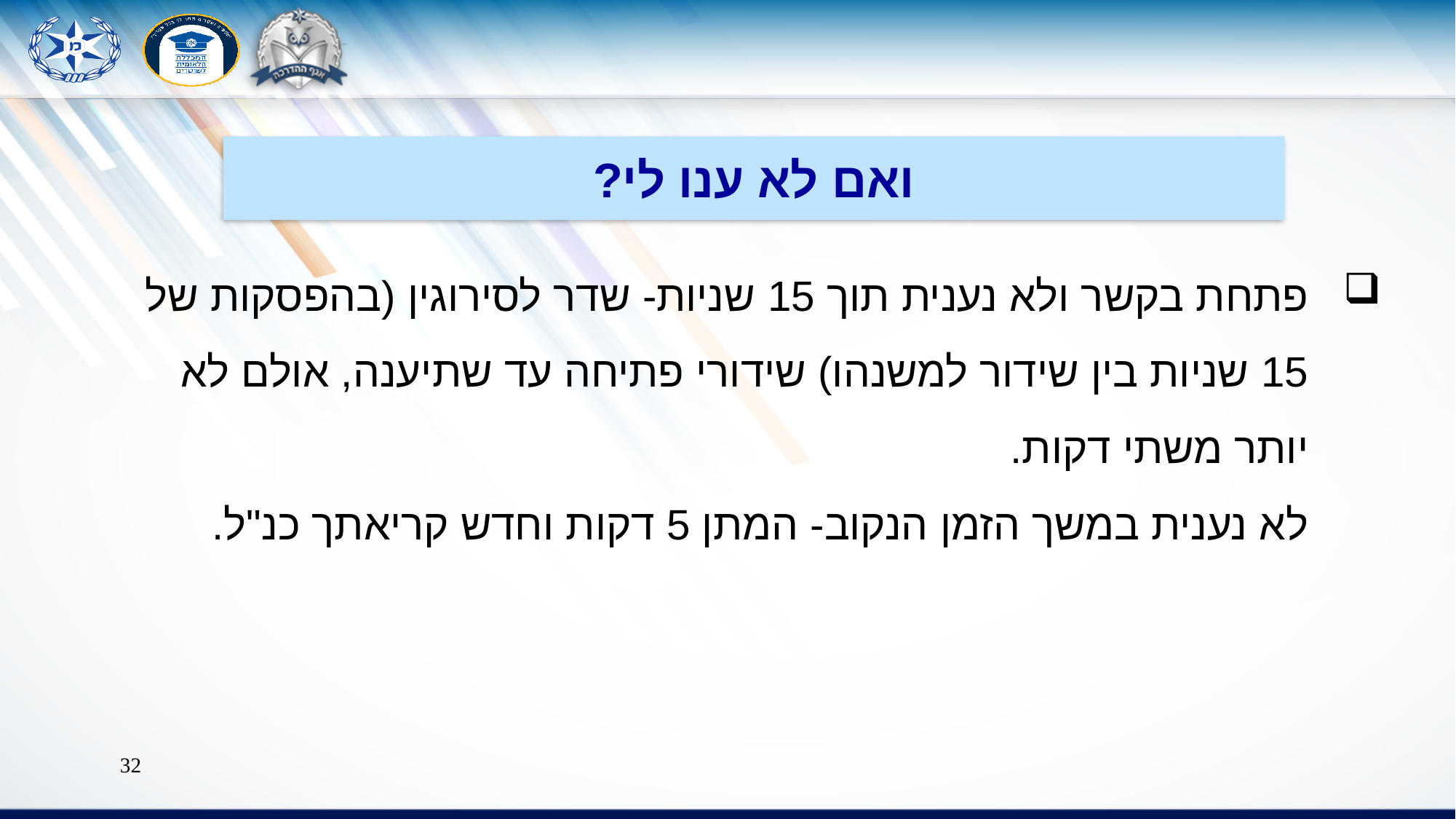

ואם לא ענו לי?

פתחת בקשר ולא נענית תוך 15 שניות- שדר לסירוגין (בהפסקות של 15 שניות בין שידור למשנהו) שידורי פתיחה עד שתיענה, אולם לא יותר משתי דקות.
לא נענית במשך הזמן הנקוב- המתן 5 דקות וחדש קריאתך כנ"ל.

32